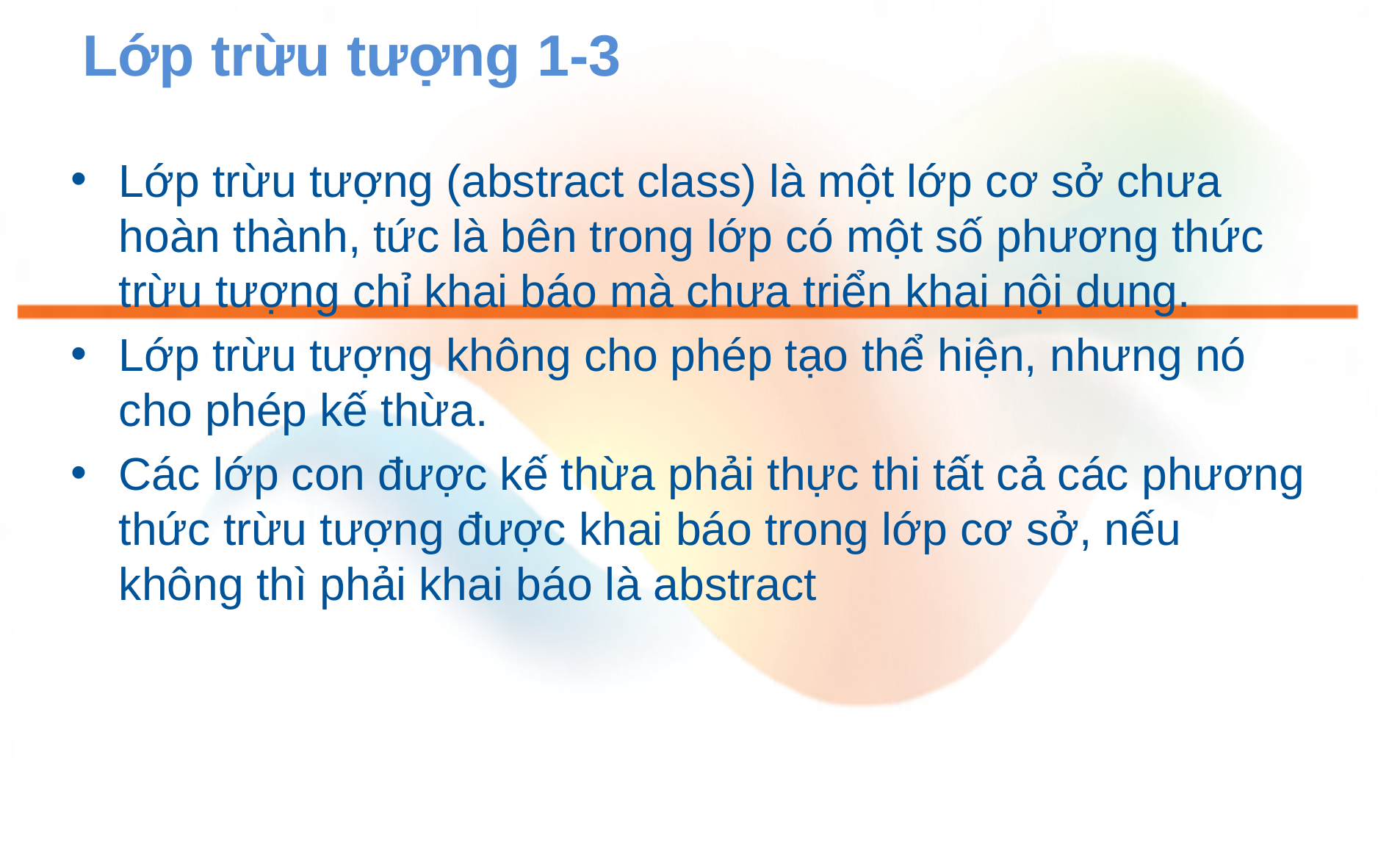

# Lớp trừu tượng 1-3
Lớp trừu tượng (abstract class) là một lớp cơ sở chưa hoàn thành, tức là bên trong lớp có một số phương thức trừu tượng chỉ khai báo mà chưa triển khai nội dung.
Lớp trừu tượng không cho phép tạo thể hiện, nhưng nó cho phép kế thừa.
Các lớp con được kế thừa phải thực thi tất cả các phương thức trừu tượng được khai báo trong lớp cơ sở, nếu không thì phải khai báo là abstract